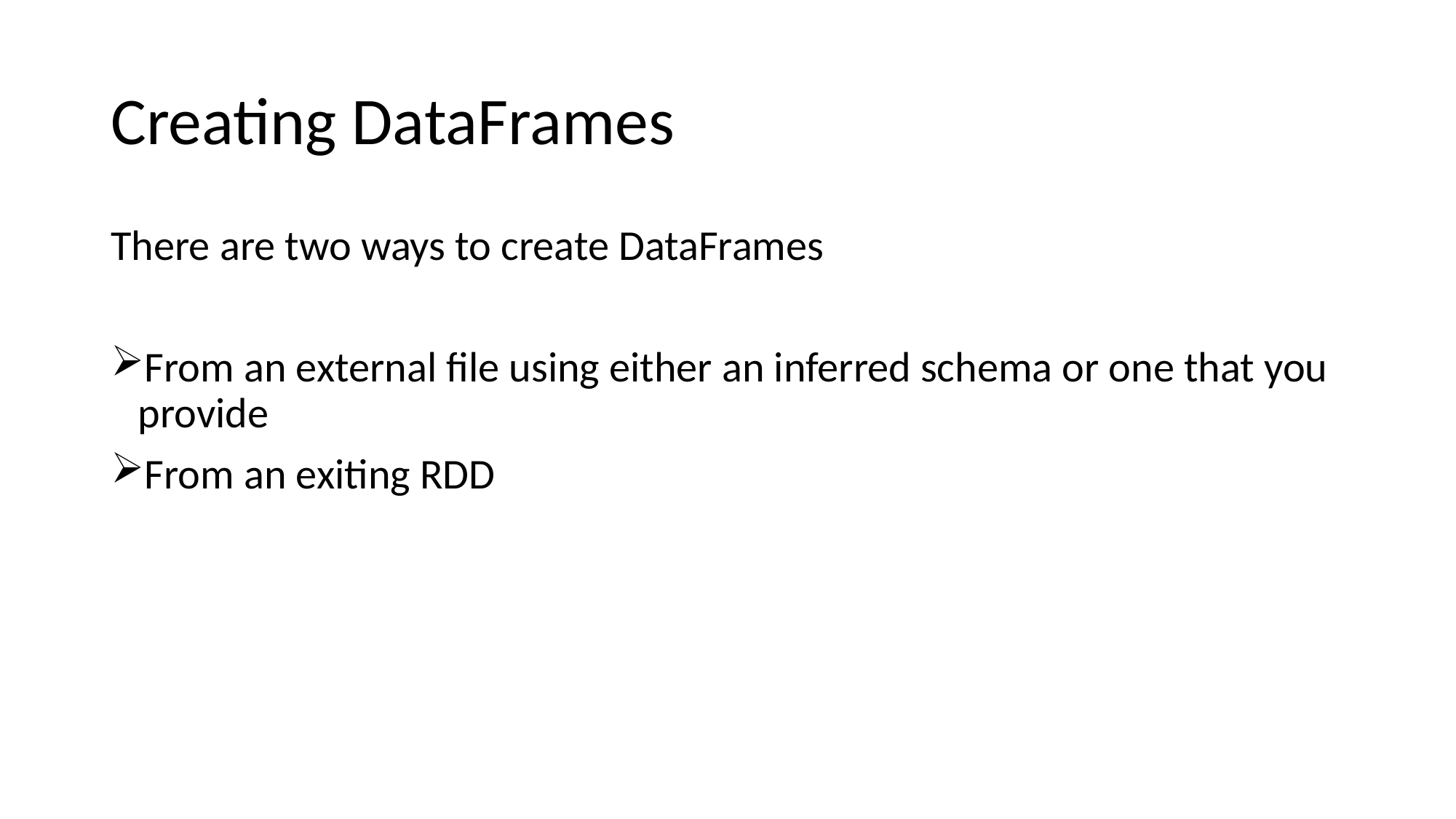

# Creating DataFrames
There are two ways to create DataFrames

From an external file using either an inferred schema or one that you provide
From an exiting RDD